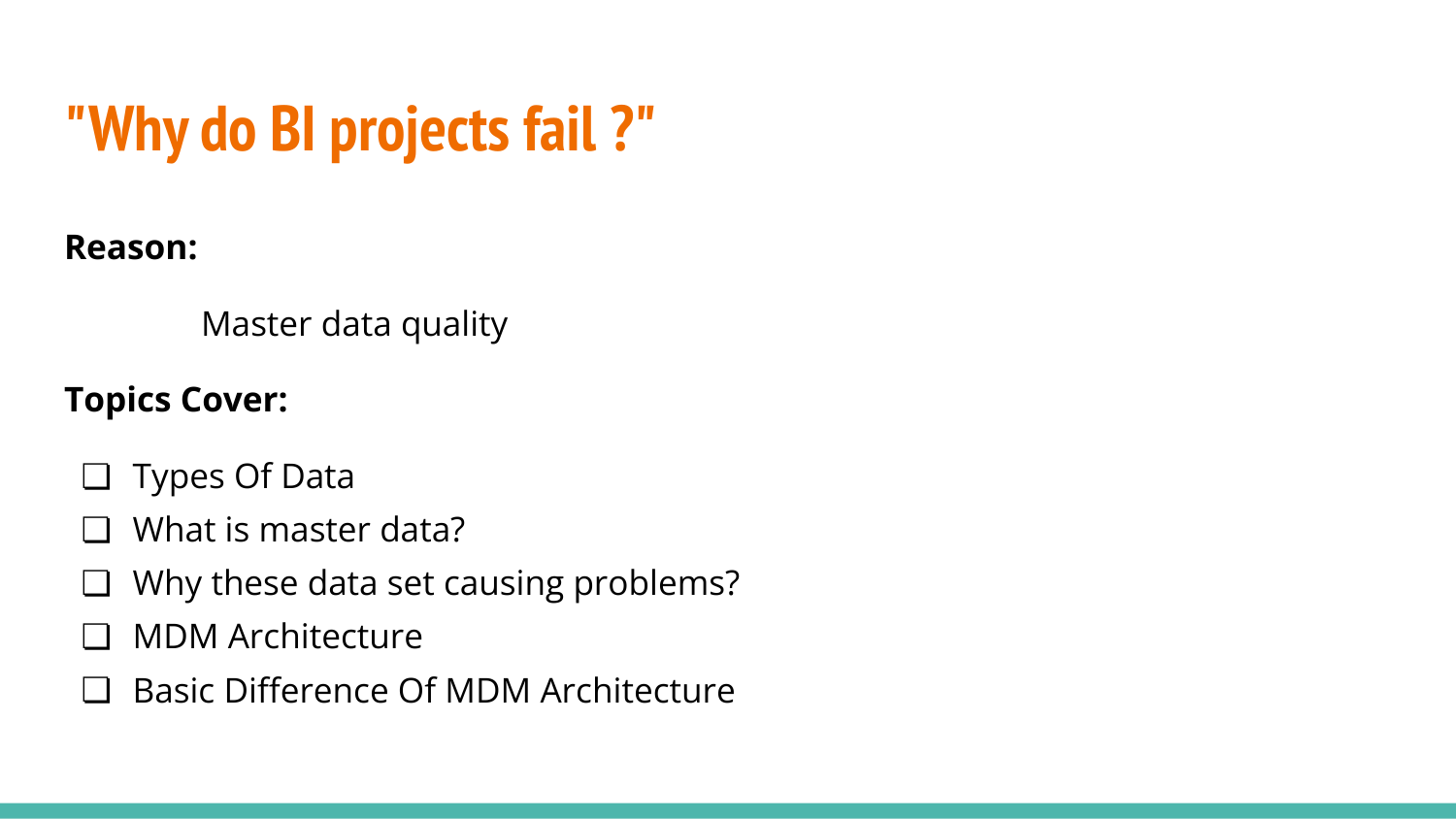

# "Why do BI projects fail ?"
Reason:
Master data quality
Topics Cover:
Types Of Data
What is master data?
Why these data set causing problems?
MDM Architecture
Basic Difference Of MDM Architecture